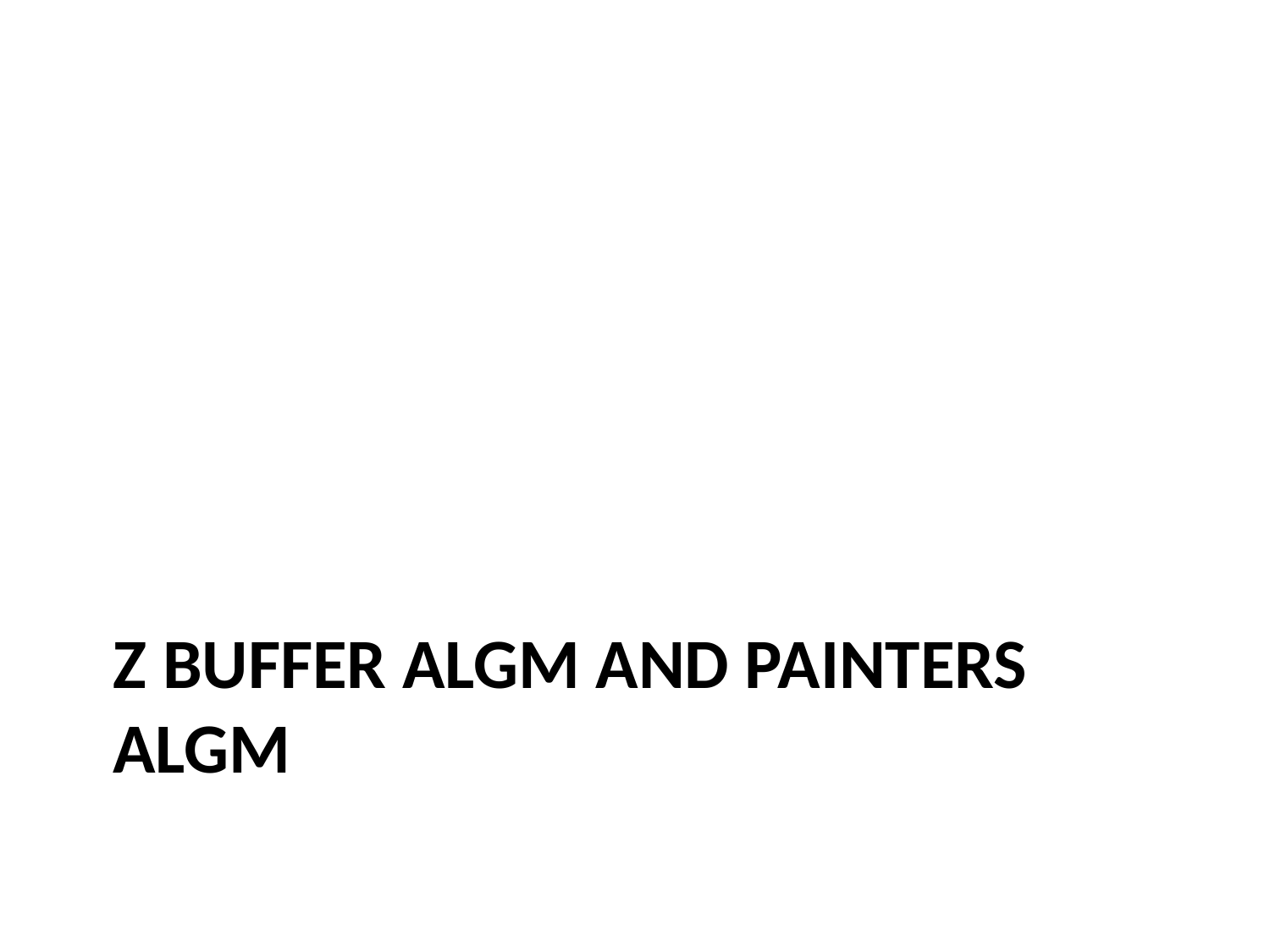

# Z buffer ALGM and Painters algm